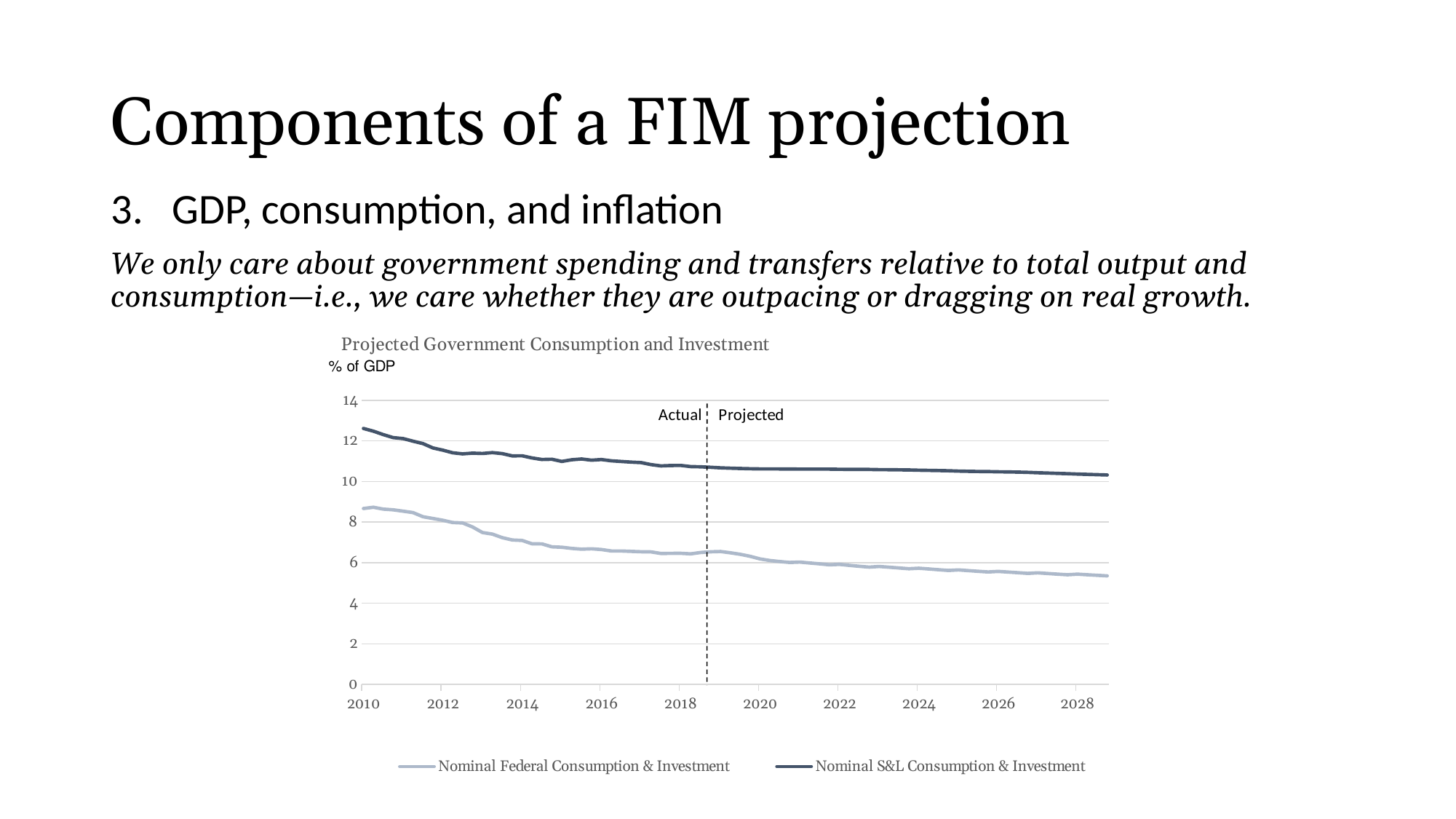

# Components of a FIM projection
GDP, consumption, and inflation
We only care about government spending and transfers relative to total output and consumption—i.e., we care whether they are outpacing or dragging on real growth.

### Chart: Projected Government Consumption and Investment

| Category | Nominal Federal Consumption & Investment | Nominal S&L Consumption & Investment |
|---|---|---|
| 40268 | 8.665616041952532 | 12.608855136060429 |
| 40359 | 8.726994995343725 | 12.475462444978929 |
| 40451 | 8.635998912459632 | 12.305121386746597 |
| 40543 | 8.602566794393995 | 12.158154427589103 |
| 40633 | 8.53537269884468 | 12.11058629577778 |
| 40724 | 8.465301170609568 | 11.981647113485886 |
| 40816 | 8.26069946574824 | 11.861928308929636 |
| 40908 | 8.17396258664894 | 11.650049061500965 |
| 40999 | 8.08749172898538 | 11.54196681606512 |
| 41090 | 7.975334782043425 | 11.40952062554559 |
| 41182 | 7.955244445537977 | 11.356814211549343 |
| 41274 | 7.757856579598872 | 11.392575295404948 |
| 41364 | 7.4835843955195065 | 11.376255310930862 |
| 41455 | 7.406583763575932 | 11.417306270623094 |
| 41547 | 7.231418447714067 | 11.37001667784458 |
| 41639 | 7.115804508549385 | 11.256739116436714 |
| 41729 | 7.093533845137374 | 11.26066339626613 |
| 41820 | 6.927658988396516 | 11.154724603748466 |
| 41912 | 6.9233287057416 | 11.079131818643551 |
| 42004 | 6.780278610869748 | 11.091739776326484 |
| 42094 | 6.758335930196322 | 10.984730445621688 |
| 42185 | 6.70094888948648 | 11.067267428778408 |
| 42277 | 6.662993491934474 | 11.104079951557736 |
| 42369 | 6.6828662337096265 | 11.04476310857342 |
| 42460 | 6.6461695574471324 | 11.077130332281317 |
| 42551 | 6.573787465063008 | 11.012998438899826 |
| 42643 | 6.574076044171154 | 10.982680482563458 |
| 42735 | 6.555070814365199 | 10.950408868656215 |
| 42825 | 6.535647563483036 | 10.927014079509044 |
| 42916 | 6.529229148049239 | 10.82694959992975 |
| 43008 | 6.451876394341463 | 10.764188461361746 |
| 43100 | 6.457305942980465 | 10.783186599300114 |
| 43190 | 6.4607554513247845 | 10.787884836086024 |
| 43281 | 6.4330351672589146 | 10.730547726994242 |
| 43373 | 6.501222651260957 | 10.718633691980221 |
| 43465 | 6.535220966295155 | 10.696429356096555 |
| 43555 | 6.549585259866436 | 10.669722425839208 |
| 43646 | 6.485790440614197 | 10.651056850953687 |
| 43738 | 6.411756714788972 | 10.636076646713585 |
| 43830 | 6.310434258167095 | 10.624084245239645 |
| 43921 | 6.179935042366765 | 10.616512739660427 |
| 44012 | 6.1024729560210424 | 10.614988009406394 |
| 44104 | 6.050967641761779 | 10.61396275721374 |
| 44195 | 6.007217580961463 | 10.612753398532396 |
| 44285 | 6.026134344622586 | 10.606185076369206 |
| 44377 | 5.9823226232331645 | 10.605265536322754 |
| 44469 | 5.939211083658208 | 10.60510790127673 |
| 44560 | 5.8902451307411265 | 10.60442482284618 |
| 44650 | 5.913081133788049 | 10.596627625387255 |
| 44742 | 5.86248839620202 | 10.594790166114601 |
| 44834 | 5.817865380927938 | 10.592270877351341 |
| 44925 | 5.77818102180345 | 10.589831023602713 |
| 45015 | 5.810004239789551 | 10.580918701332134 |
| 45107 | 5.773470843803515 | 10.577014245270231 |
| 45199 | 5.735257429007213 | 10.571304726623532 |
| 45290 | 5.697682148019681 | 10.564473029876199 |
| 45381 | 5.723896962949587 | 10.552550130746832 |
| 45473 | 5.686621766499958 | 10.544711304035339 |
| 45565 | 5.650267711753922 | 10.535469000405273 |
| 45656 | 5.613409442860002 | 10.52391472037423 |
| 45746 | 5.640233166716569 | 10.507637980895156 |
| 45838 | 5.604984589780767 | 10.496424574775494 |
| 45930 | 5.571708516433768 | 10.489899211013276 |
| 46021 | 5.539261261211784 | 10.484598447485922 |
| 46111 | 5.567102740947896 | 10.474188690260583 |
| 46203 | 5.535398919771077 | 10.467987690758548 |
| 46295 | 5.503289780908419 | 10.459120579611067 |
| 46386 | 5.470350965138996 | 10.44710285910248 |
| 46476 | 5.4970204152511615 | 10.427841594922043 |
| 46568 | 5.463734500956418 | 10.411862147304646 |
| 46660 | 5.431460896921913 | 10.395803687257088 |
| 46751 | 5.400612013920704 | 10.380360437586118 |
| 46842 | 5.430996313129491 | 10.36170712943934 |
| 46934 | 5.402471155684298 | 10.347517720086303 |
| 47026 | 5.374871760912872 | 10.332758393729351 |
| 47117 | 5.346973926944669 | 10.317226798430953 |